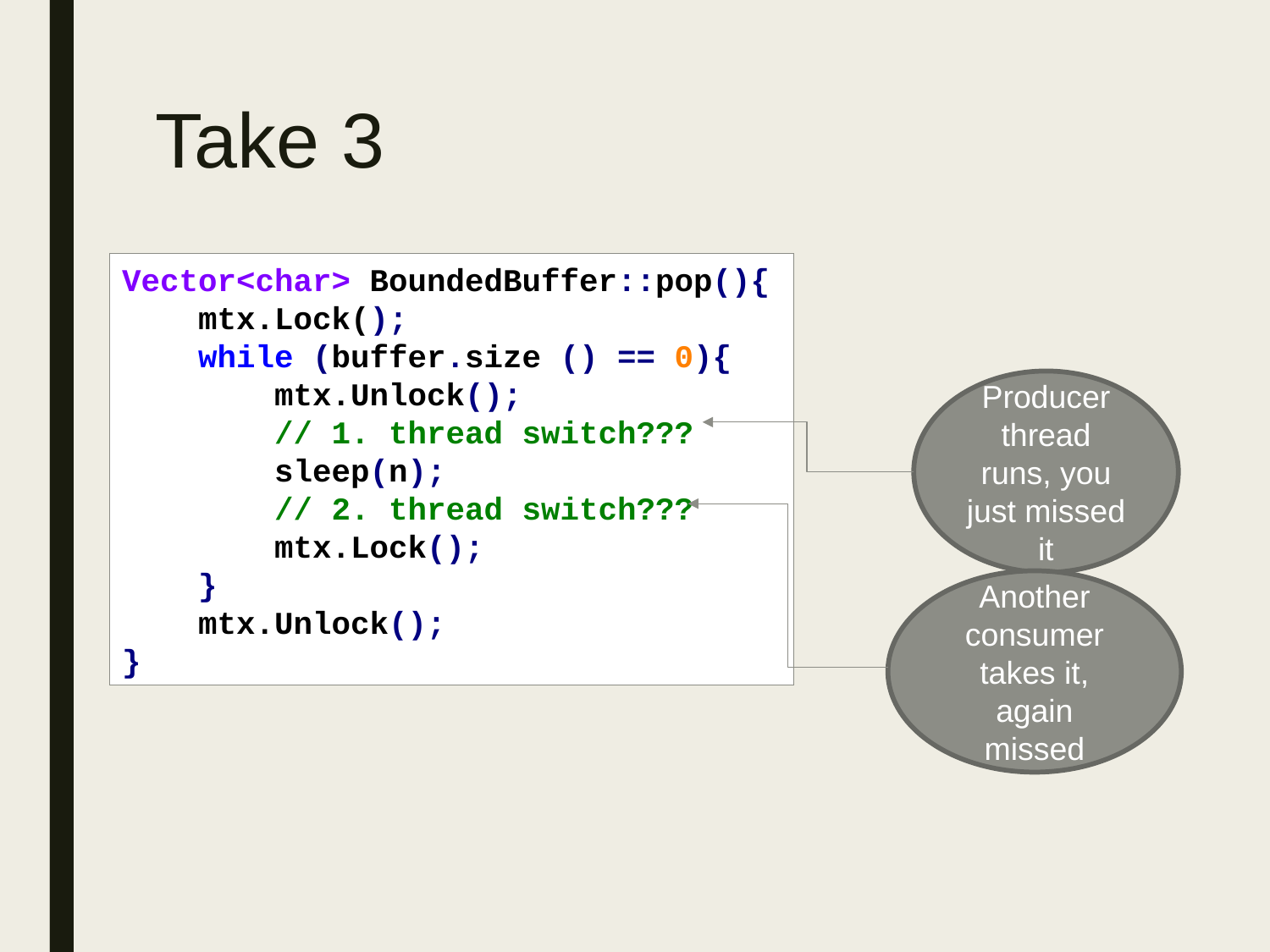

# Take 3
Vector<char> BoundedBuffer::pop(){
    mtx.Lock();
    while (buffer.size () == 0){
        mtx.Unlock();
        // 1. thread switch???
        sleep(n);
        // 2. thread switch???
        mtx.Lock();
    }
    mtx.Unlock();
}
Producer thread runs, you just missed it
Another consumer takes it, again missed